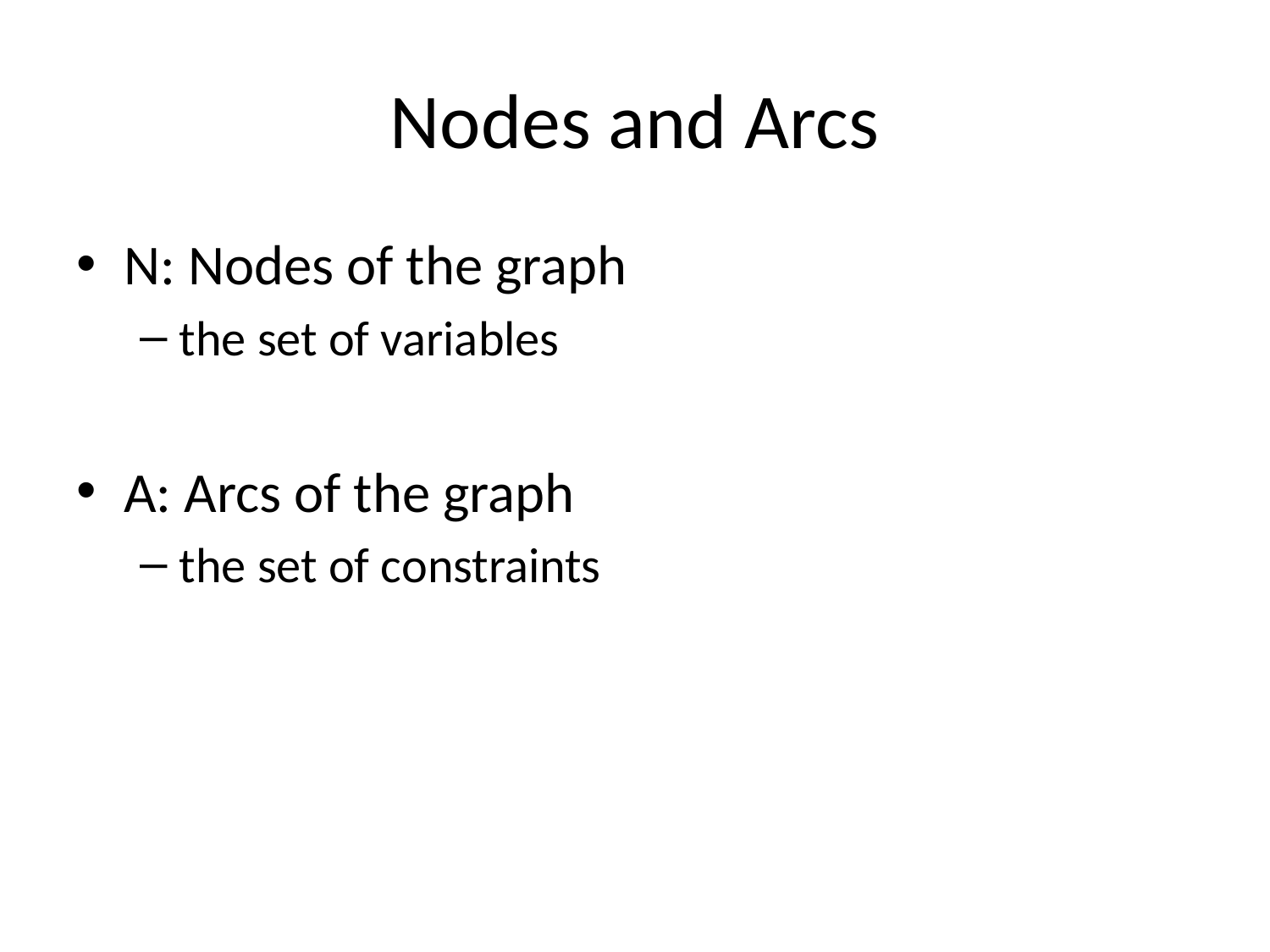

# Nodes and Arcs
N: Nodes of the graph
the set of variables

A: Arcs of the graph
the set of constraints